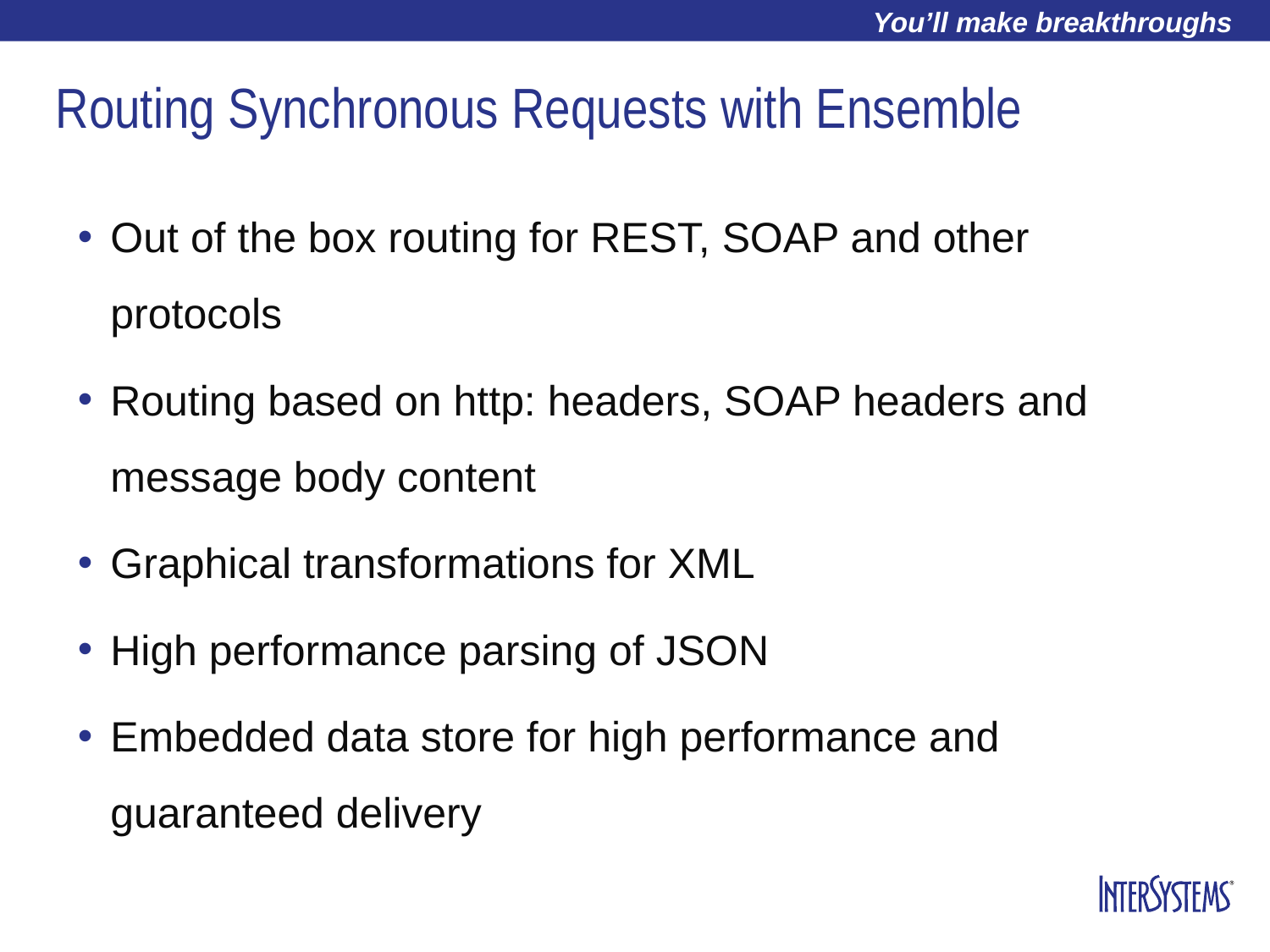

# Routing Synchronous Requests with Ensemble
Out of the box routing for REST, SOAP and other protocols
Routing based on http: headers, SOAP headers and message body content
Graphical transformations for XML
High performance parsing of JSON
Embedded data store for high performance and guaranteed delivery